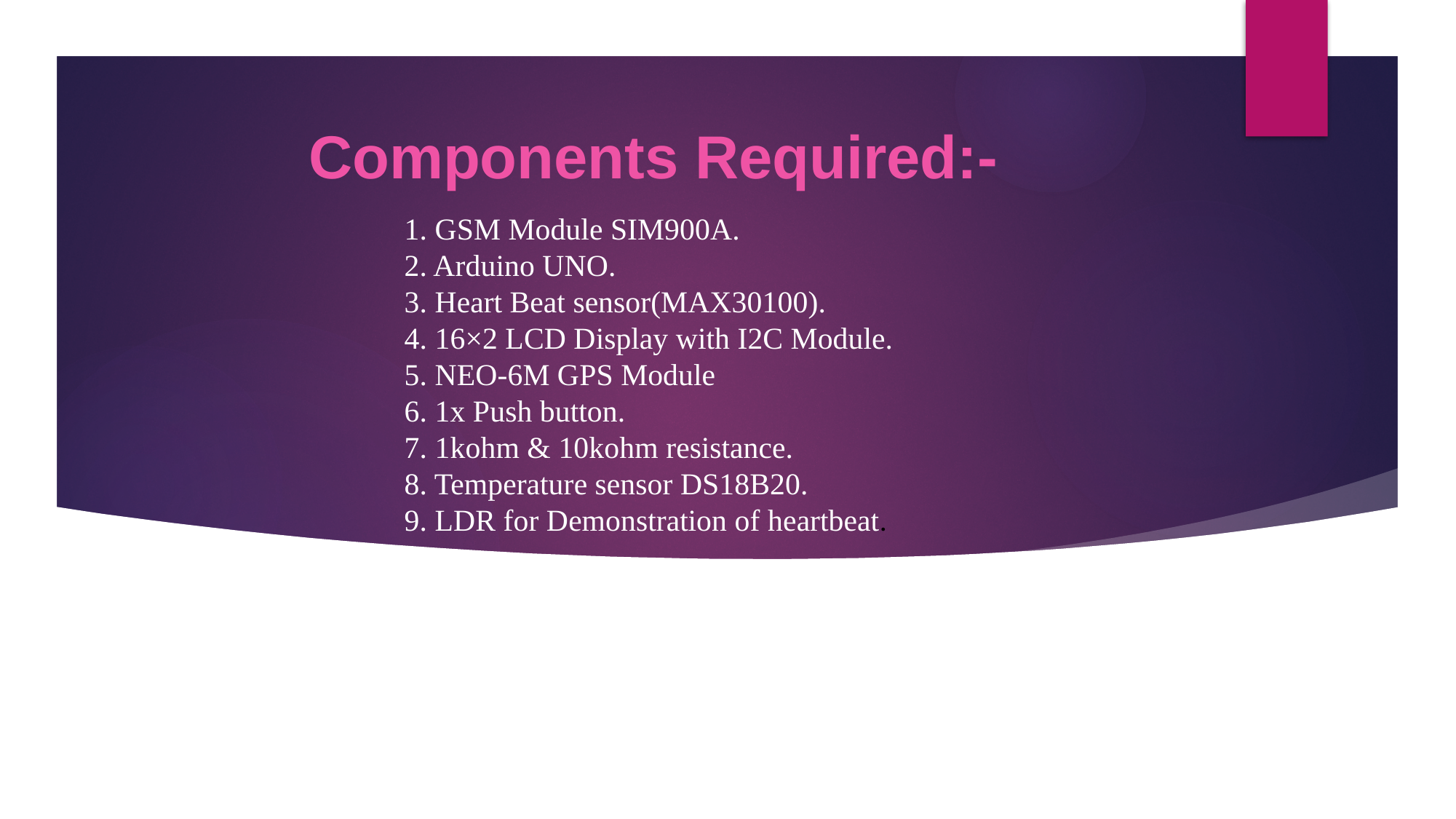

Components Required:-

# 1. GSM Module SIM900A.  2. Arduino UNO. 3. Heart Beat sensor(MAX30100). 4. 16×2 LCD Display with I2C Module. 5. NEO-6M GPS Module 6. 1x Push button.  7. 1kohm & 10kohm resistance. 8. Temperature sensor DS18B20. 9. LDR for Demonstration of heartbeat.